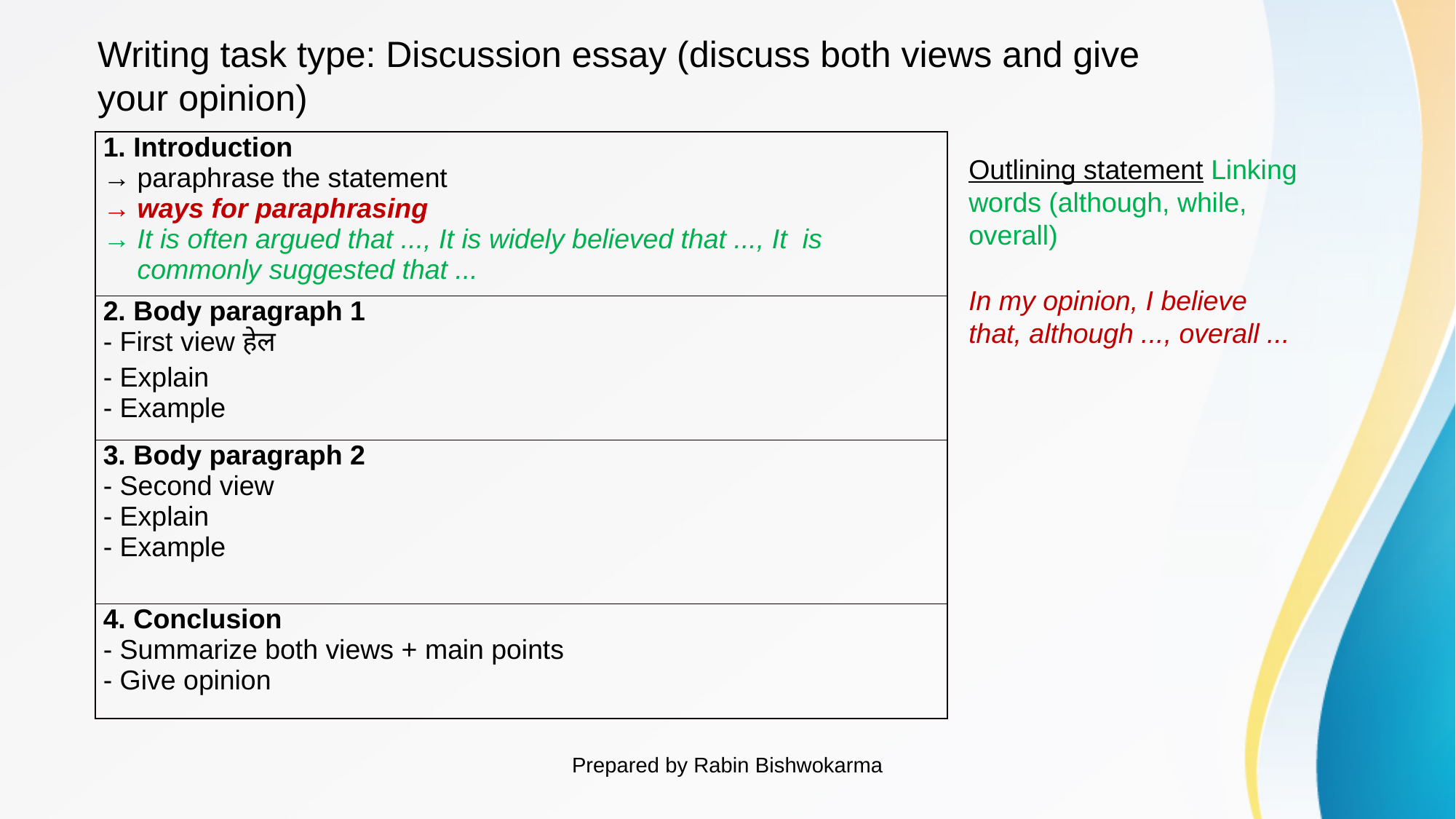

Writing task type: Discussion essay (discuss both views and give your opinion)
| 1. Introduction paraphrase the statement ways for paraphrasing It is often argued that ..., It is widely believed that ..., It is commonly suggested that ... |
| --- |
| 2. Body paragraph 1 - First view हेल - Explain - Example |
| 3. Body paragraph 2 - Second view - Explain - Example |
| 4. Conclusion - Summarize both views + main points - Give opinion |
Outlining statement Linking words (although, while, overall)

In my opinion, I believe that, although ..., overall ...

Prepared by Rabin Bishwokarma
31